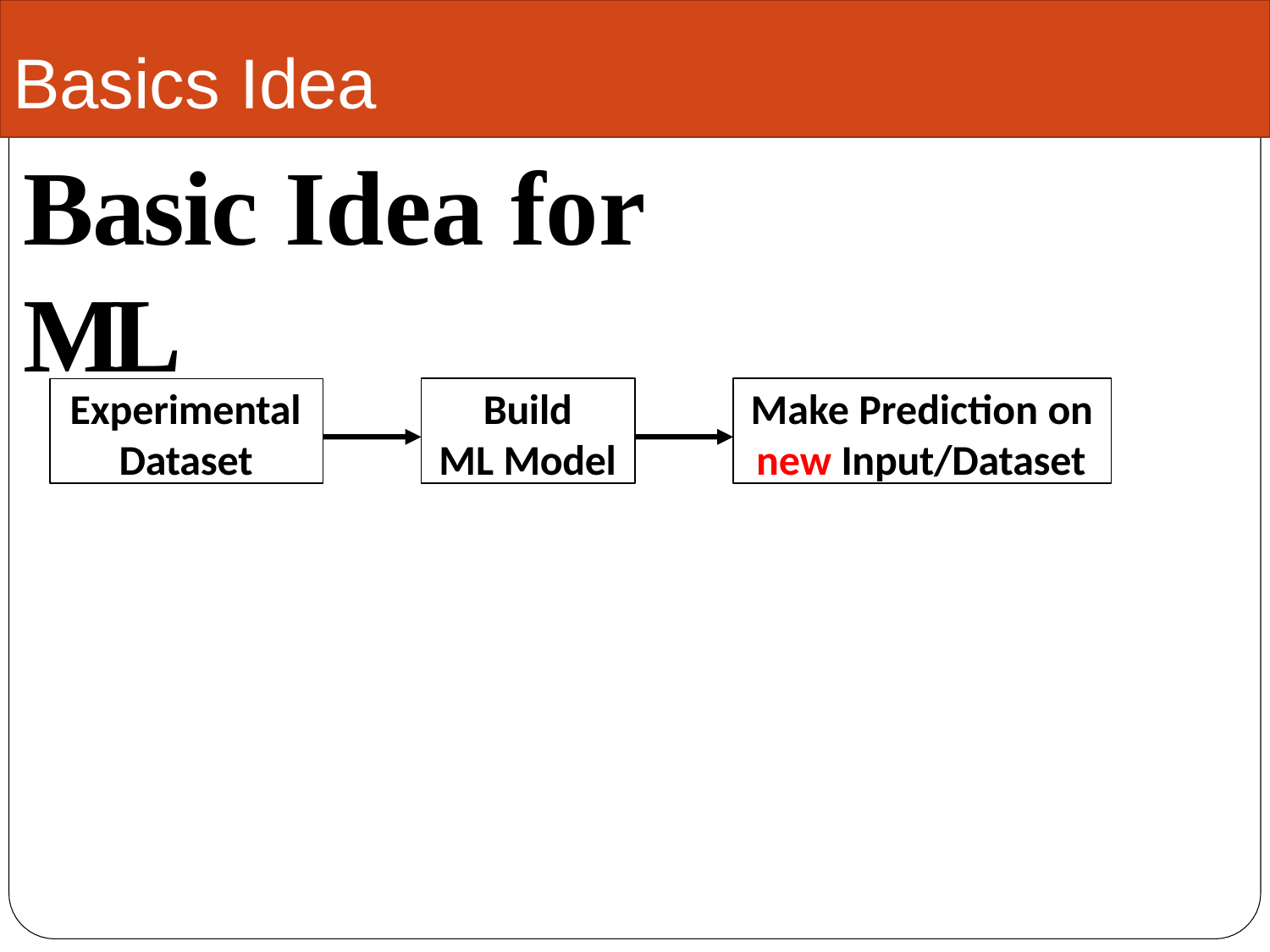

# Basics Idea
Basic Idea for ML

Build ML Model

Make Prediction on new Input/Dataset

Experimental Dataset